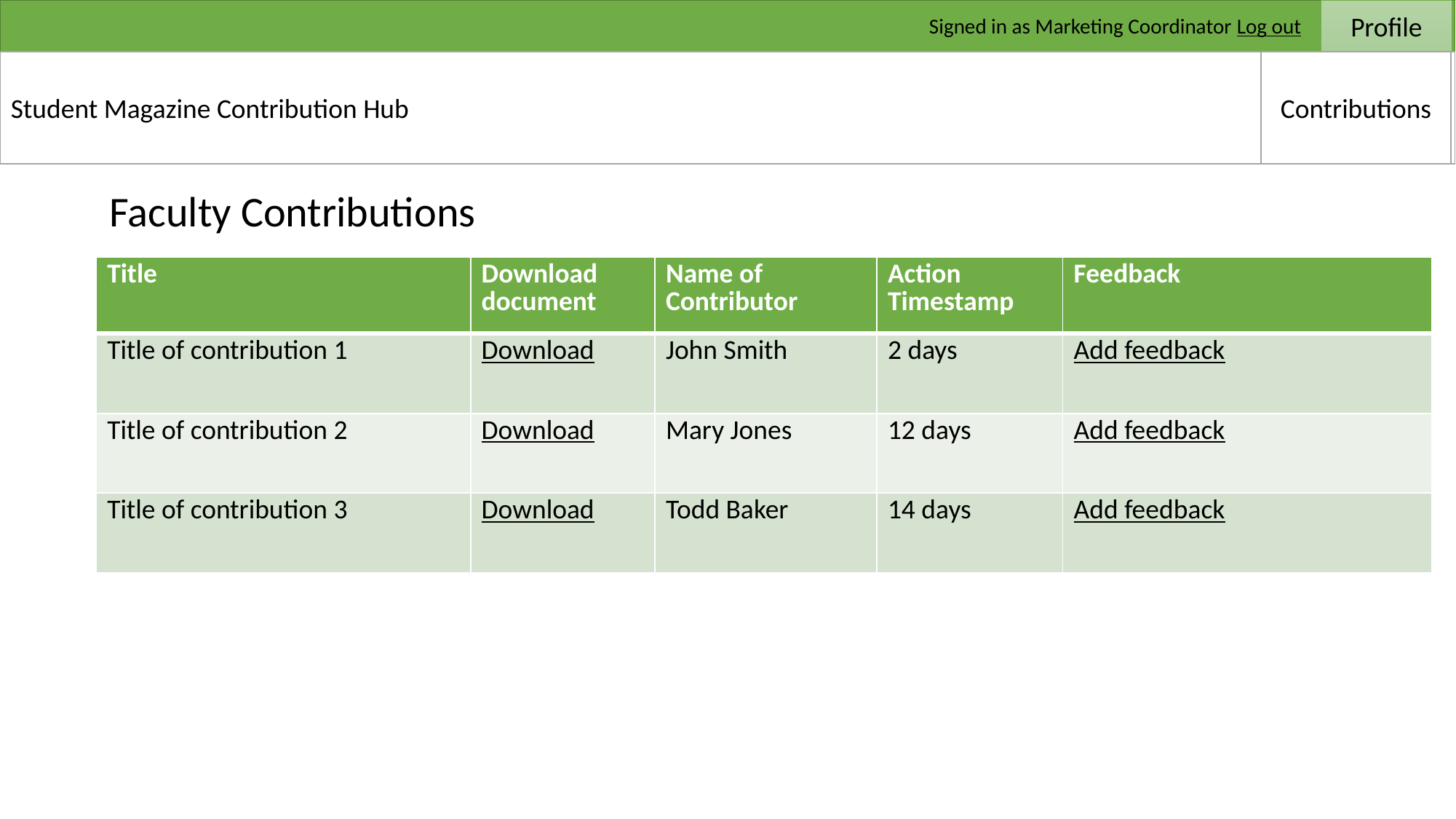

Profile
Signed in as Marketing Coordinator Log out
Contributions
Student Magazine Contribution Hub
Faculty Contributions
| Title | Download document | Name of Contributor | Action Timestamp | Feedback |
| --- | --- | --- | --- | --- |
| Title of contribution 1 | Download | John Smith | 2 days | Add feedback |
| Title of contribution 2 | Download | Mary Jones | 12 days | Add feedback |
| Title of contribution 3 | Download | Todd Baker | 14 days | Add feedback |